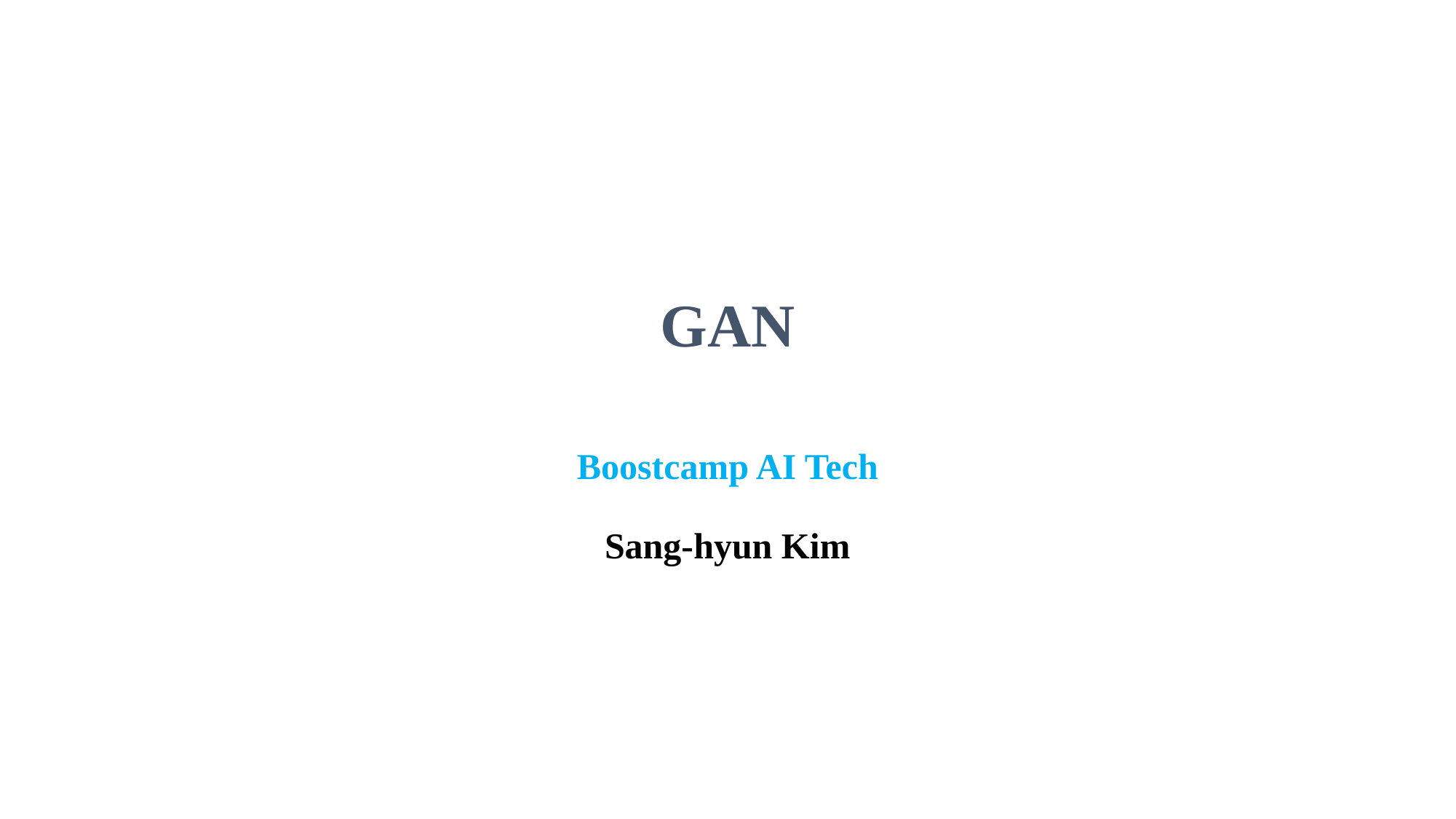

# GAN Boostcamp AI Tech Sang-hyun Kim